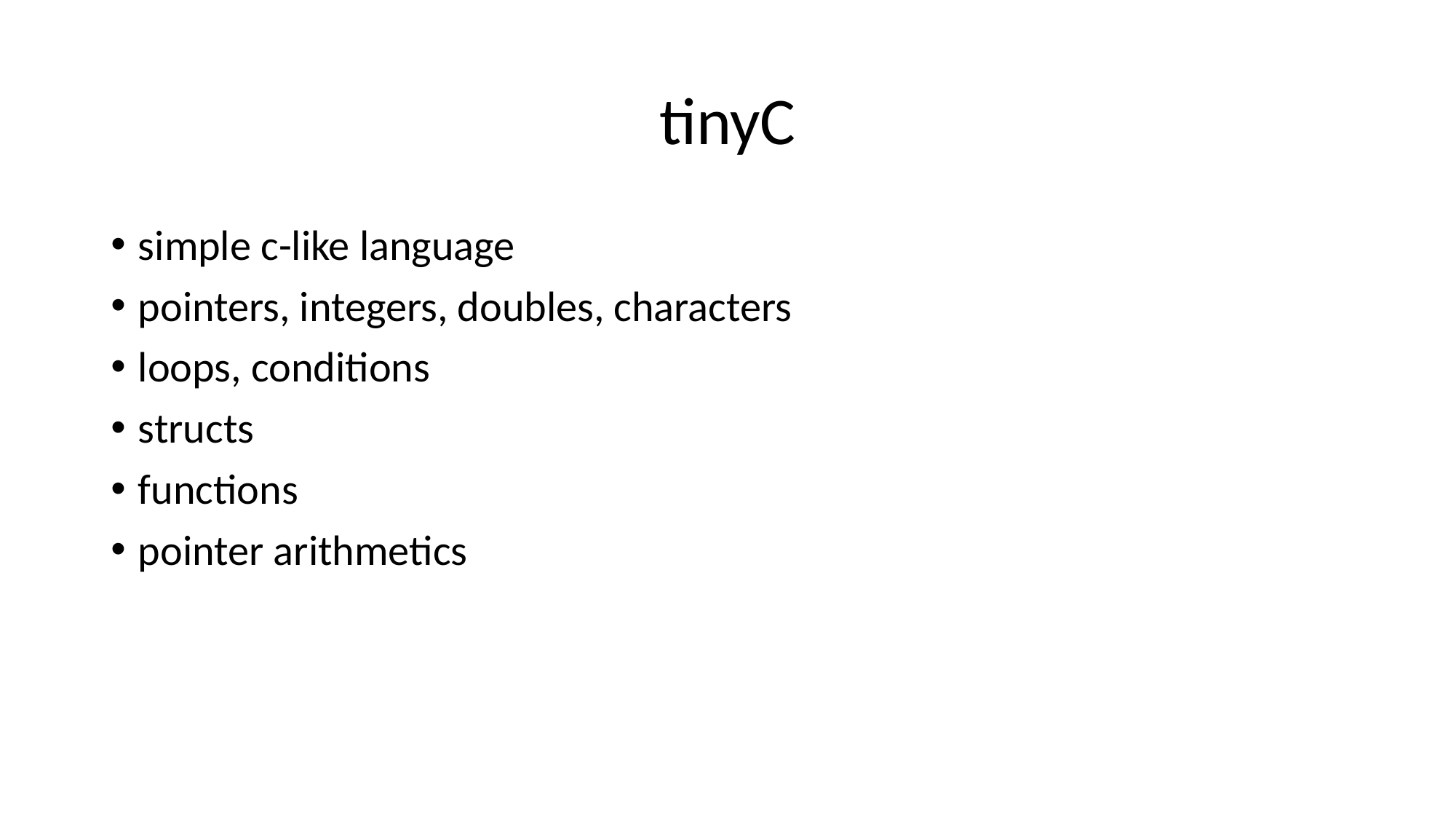

# tinyC
simple c-like language
pointers, integers, doubles, characters
loops, conditions
structs
functions
pointer arithmetics